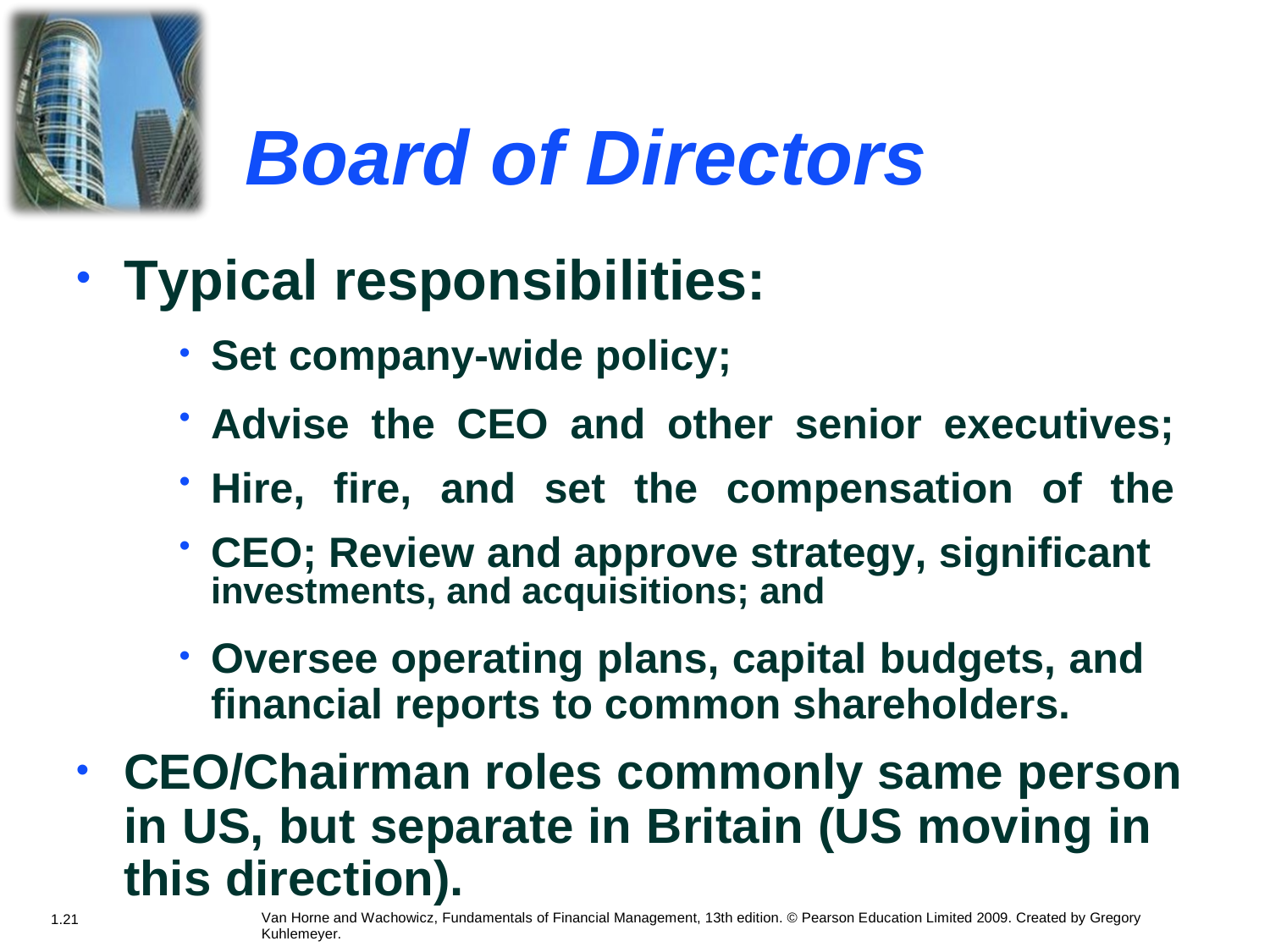

Board
of
Directors
Typical responsibilities:
•
Set company-wide policy;
Advise the CEO and other senior executives; Hire, fire, and set the compensation of the CEO; Review and approve strategy, significant
investments, and acquisitions; and
Oversee operating plans, capital budgets, and financial reports to common shareholders.
•
•
•
•
•
CEO/Chairman roles commonly same person
in US, but separate in Britain (US moving in this direction).
Van Horne and Wachowicz, Fundamentals of Financial Management, 13th edition. © Pearson Education Limited 2009. Created by Gregory Kuhlemeyer.
•
1.21